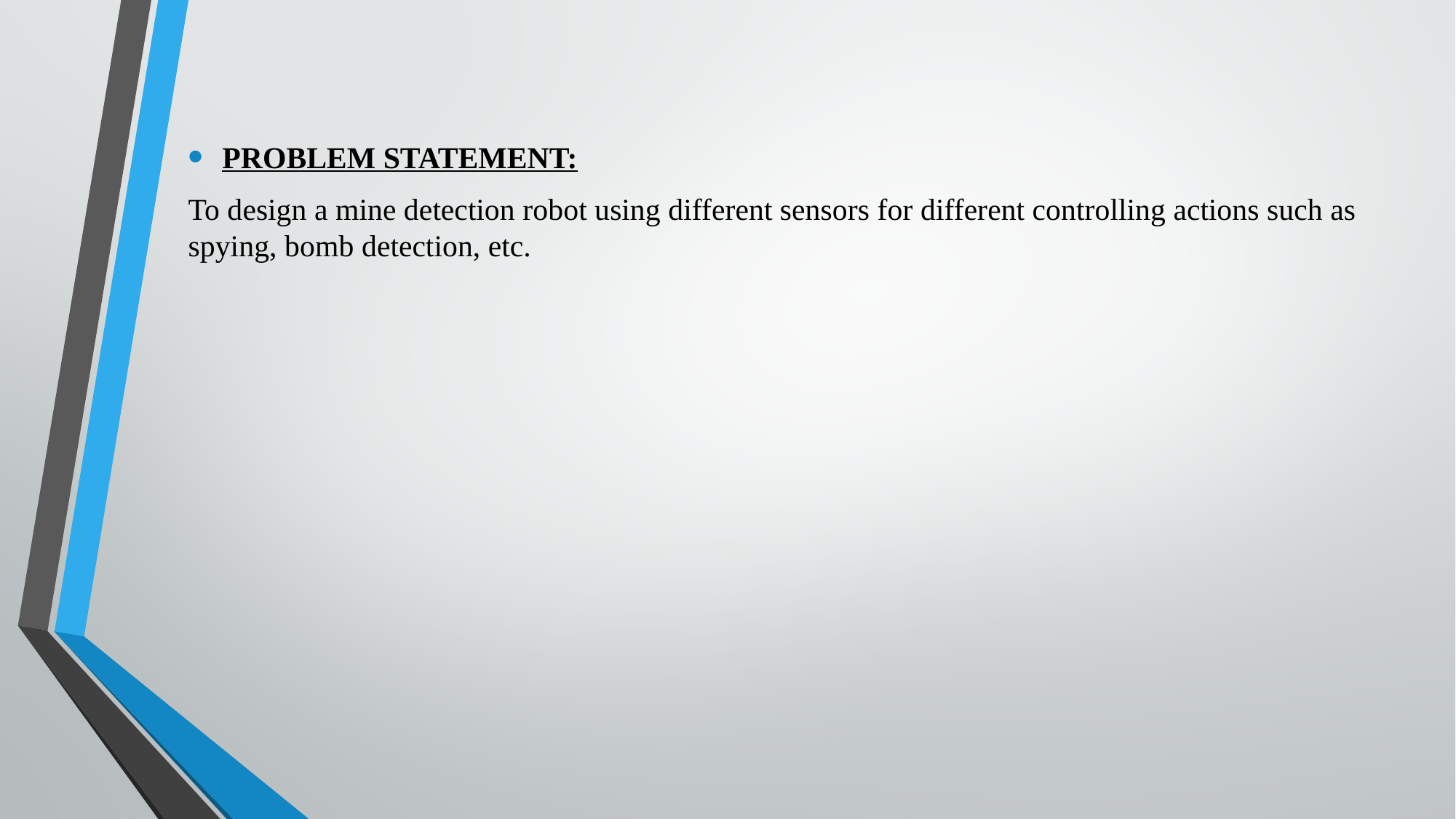

PROBLEM STATEMENT:
To design a mine detection robot using different sensors for different controlling actions such as spying, bomb detection, etc.